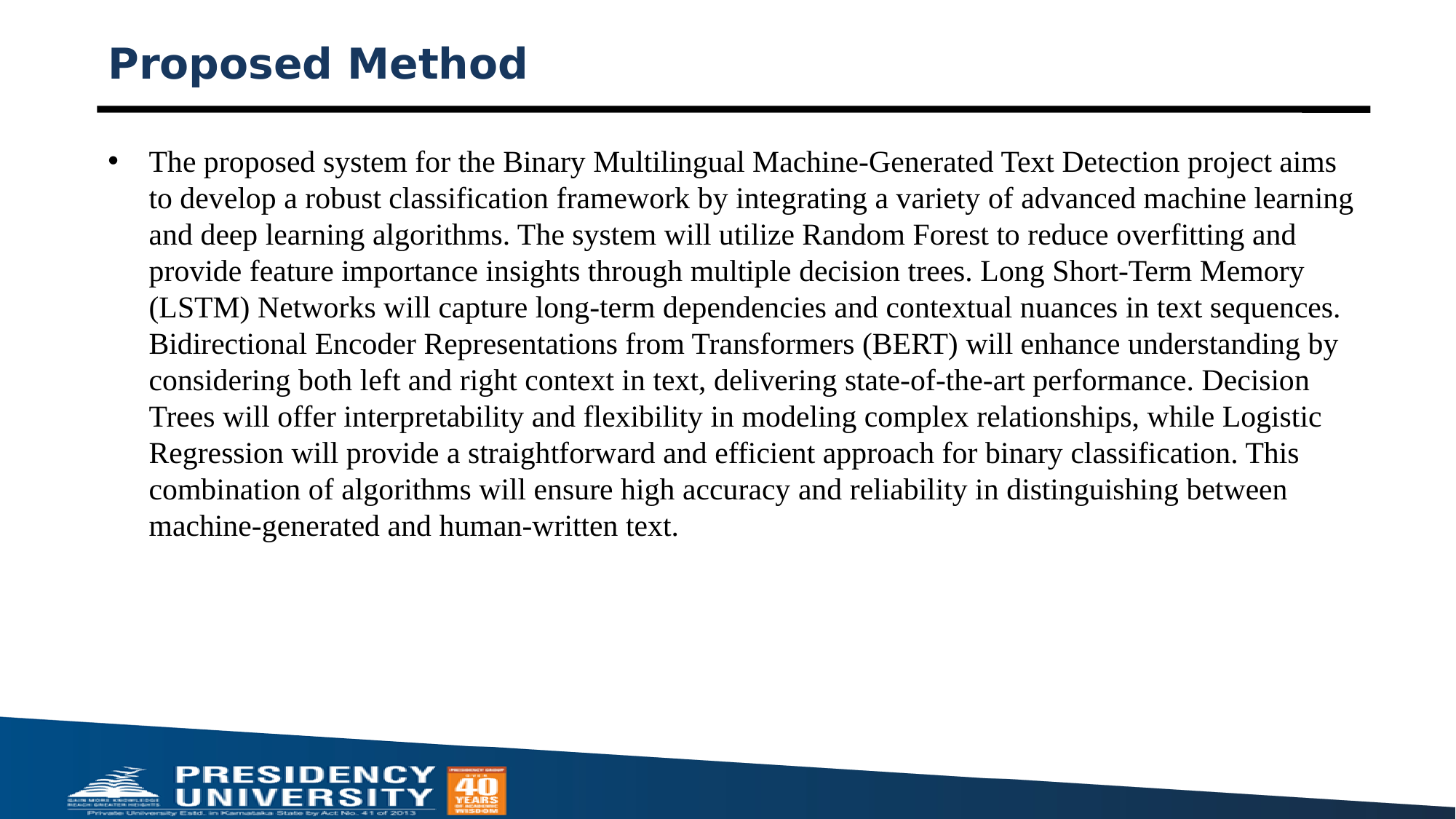

# Proposed Method
The proposed system for the Binary Multilingual Machine-Generated Text Detection project aims to develop a robust classification framework by integrating a variety of advanced machine learning and deep learning algorithms. The system will utilize Random Forest to reduce overfitting and provide feature importance insights through multiple decision trees. Long Short-Term Memory (LSTM) Networks will capture long-term dependencies and contextual nuances in text sequences. Bidirectional Encoder Representations from Transformers (BERT) will enhance understanding by considering both left and right context in text, delivering state-of-the-art performance. Decision Trees will offer interpretability and flexibility in modeling complex relationships, while Logistic Regression will provide a straightforward and efficient approach for binary classification. This combination of algorithms will ensure high accuracy and reliability in distinguishing between machine-generated and human-written text.